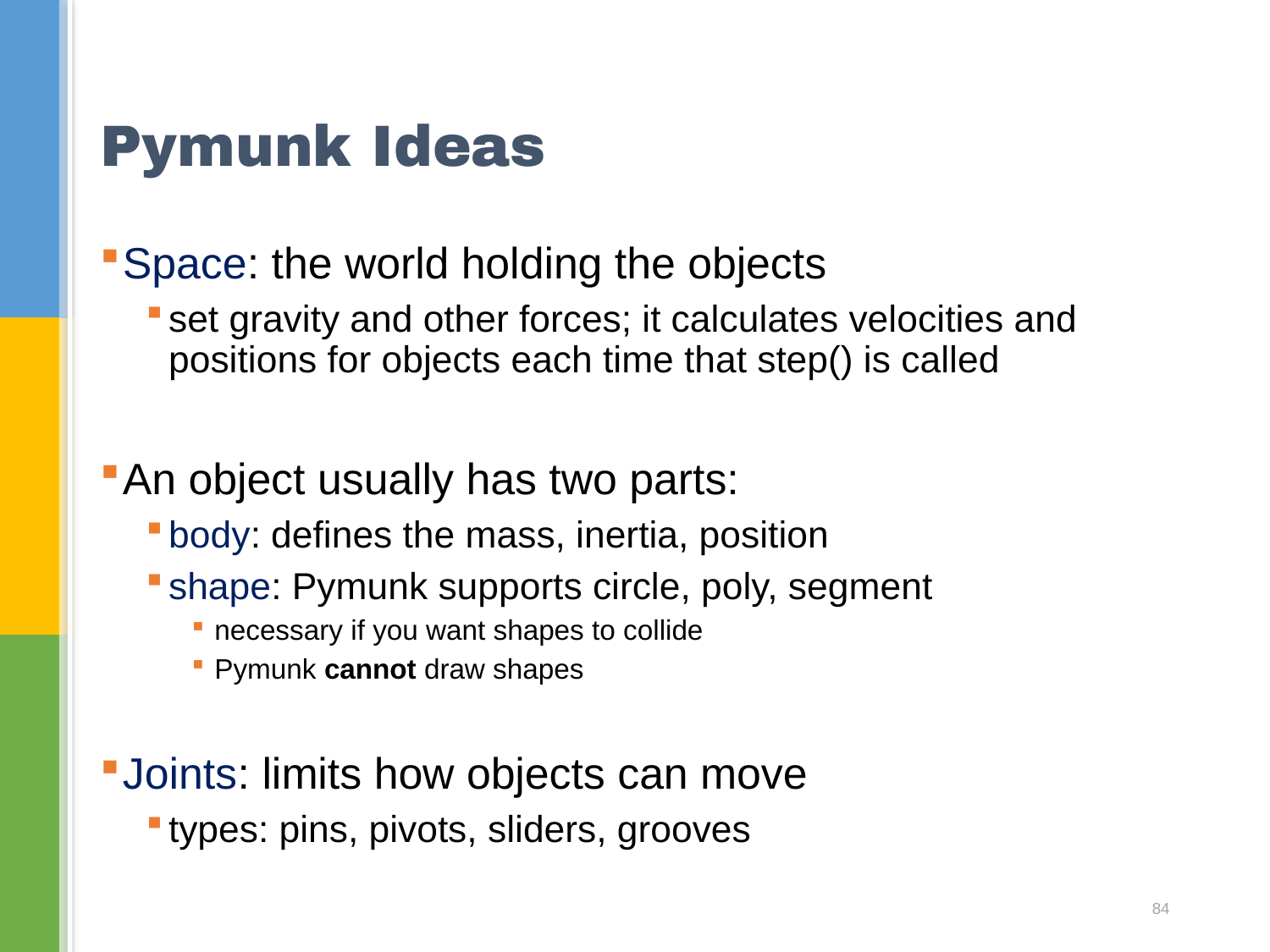

# Pymunk Ideas
Space: the world holding the objects
set gravity and other forces; it calculates velocities and positions for objects each time that step() is called

An object usually has two parts:
body: defines the mass, inertia, position
shape: Pymunk supports circle, poly, segment
necessary if you want shapes to collide
Pymunk cannot draw shapes

Joints: limits how objects can move
types: pins, pivots, sliders, grooves
84